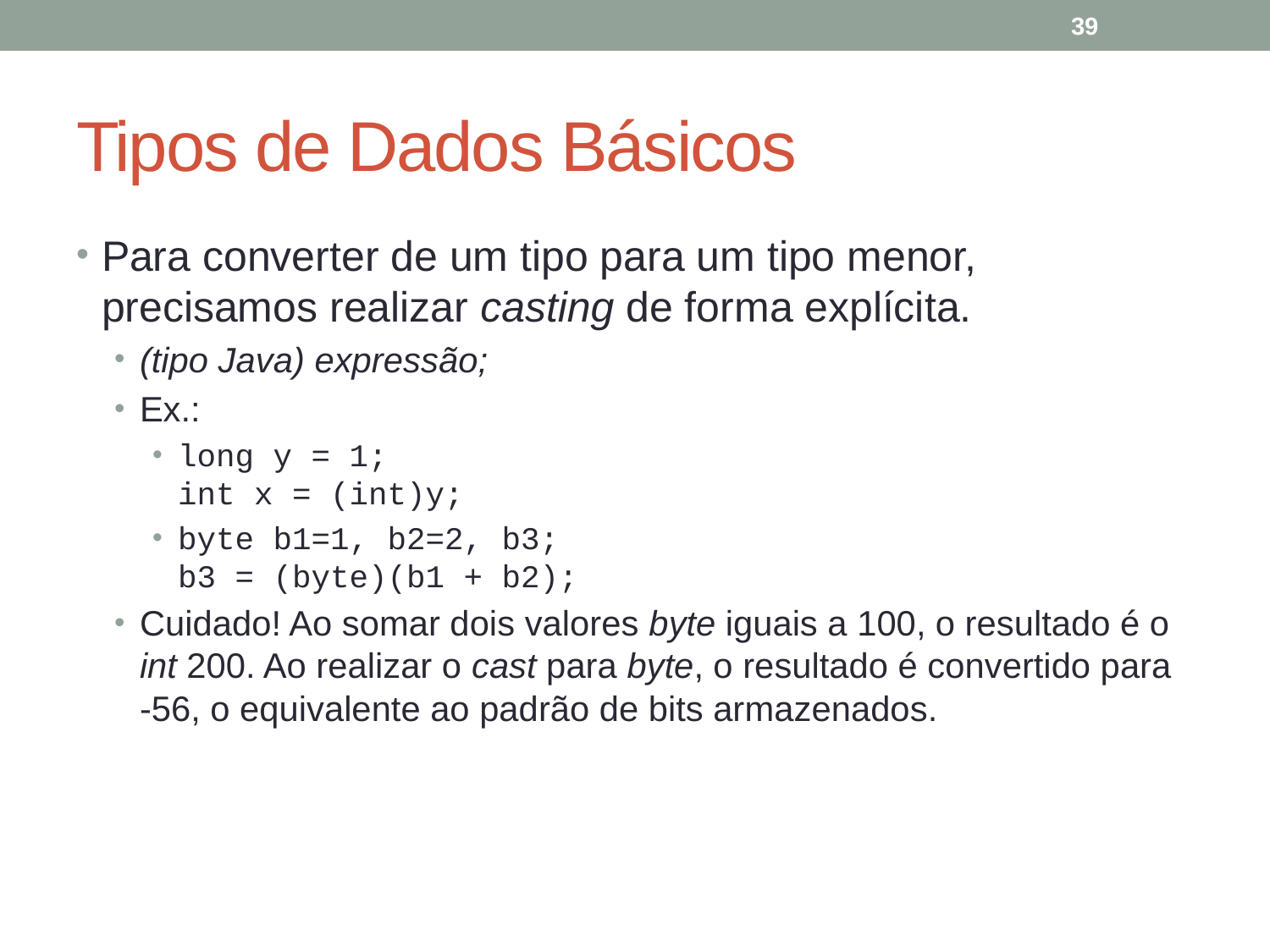

39
# Tipos de Dados Básicos
Para converter de um tipo para um tipo menor, precisamos realizar casting de forma explícita.
(tipo Java) expressão;
Ex.:
long y = 1;
int x = (int)y;
byte b1=1, b2=2, b3;
b3 = (byte)(b1 + b2);
Cuidado! Ao somar dois valores byte iguais a 100, o resultado é o int 200. Ao realizar o cast para byte, o resultado é convertido para  -56, o equivalente ao padrão de bits armazenados.